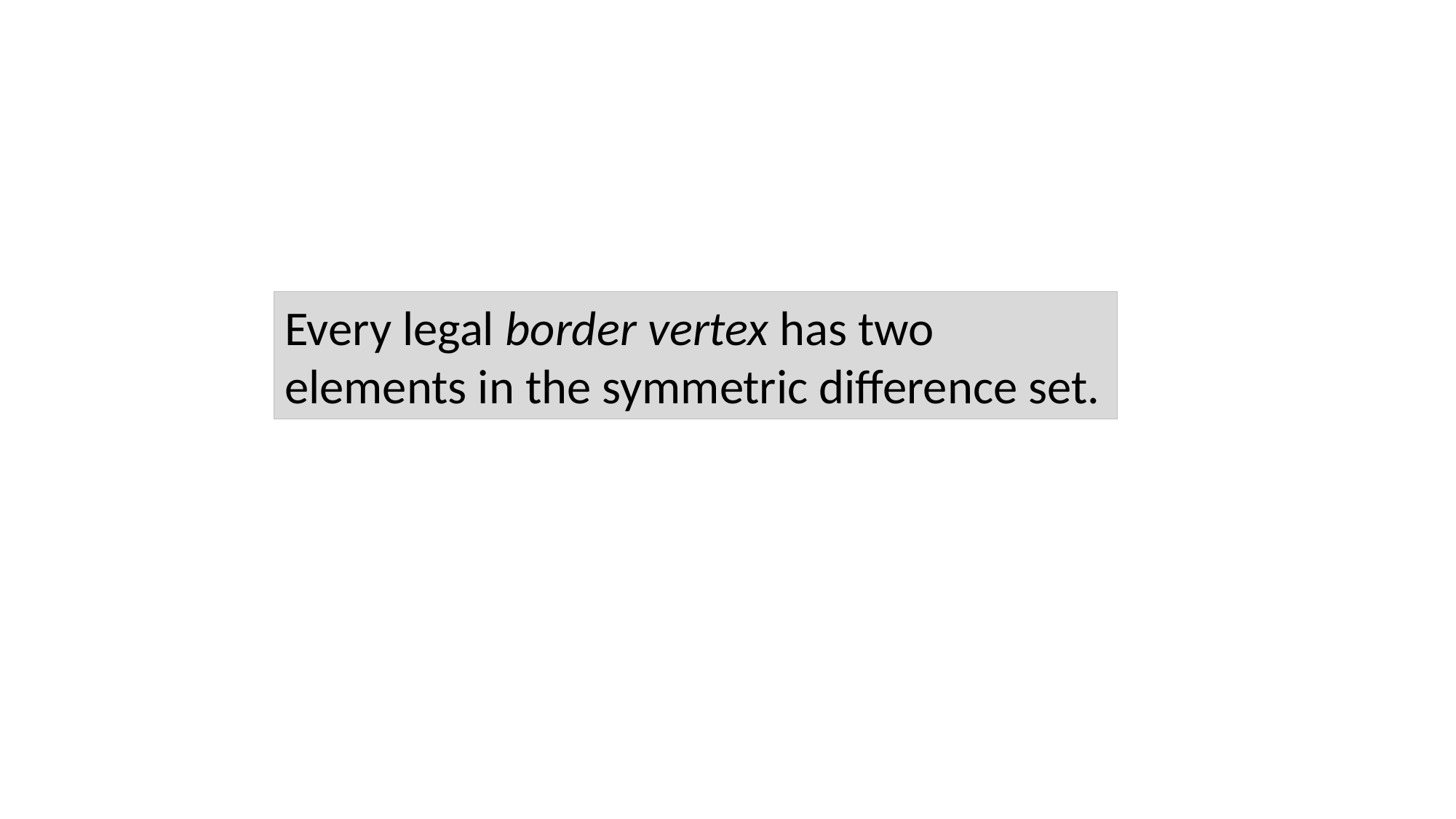

Every legal border vertex has two elements in the symmetric difference set.